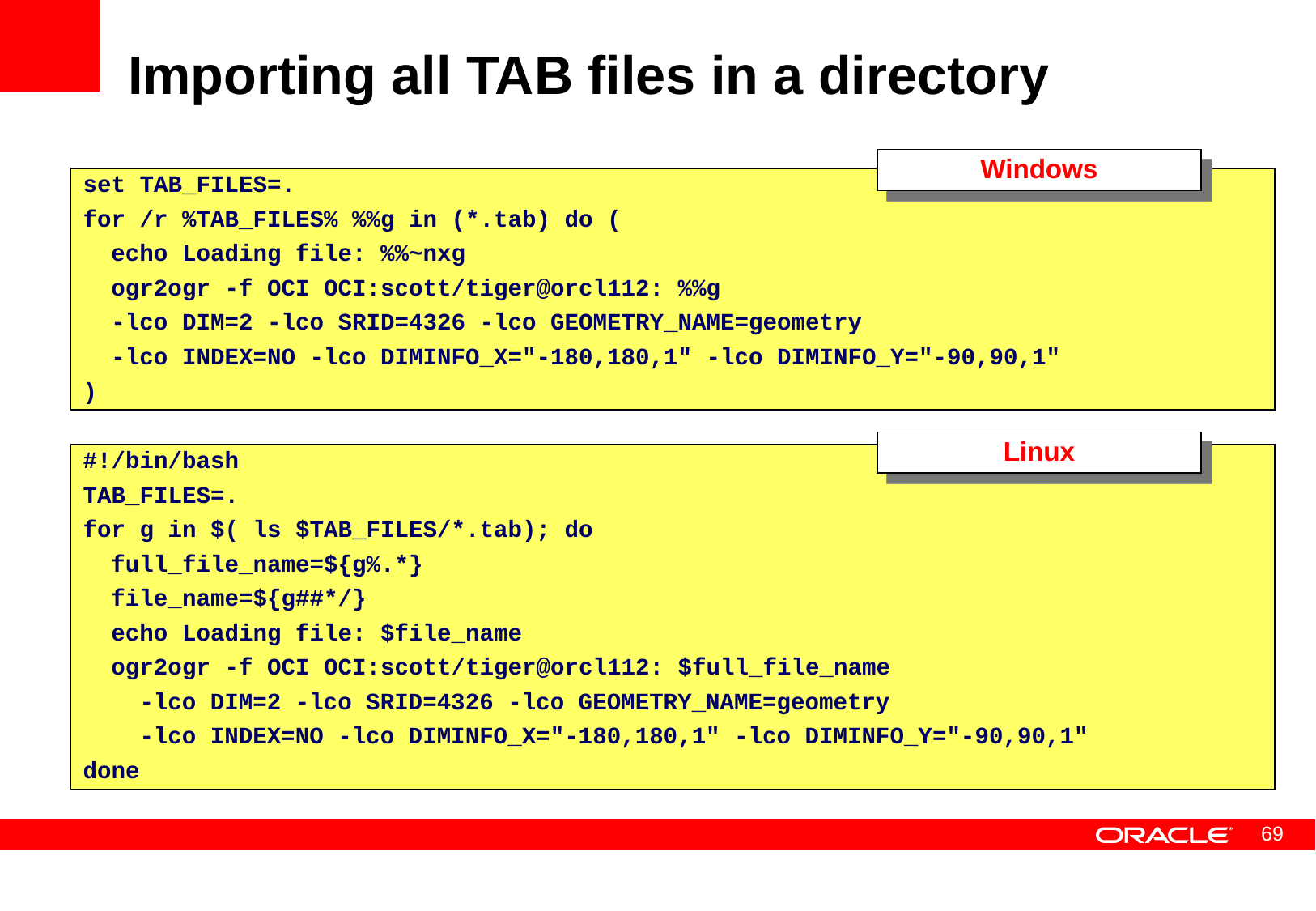

# Importing all TAB files in a directory
Windows
set TAB_FILES=.
for /r %TAB_FILES% %%g in (*.tab) do (
  echo Loading file: %%~nxg
  ogr2ogr -f OCI OCI:scott/tiger@orcl112: %%g
  -lco DIM=2 -lco SRID=4326 -lco GEOMETRY_NAME=geometry
  -lco INDEX=NO -lco DIMINFO_X="-180,180,1" -lco DIMINFO_Y="-90,90,1"
)
Linux
#!/bin/bash
TAB_FILES=.
for g in $( ls $TAB_FILES/*.tab); do
  full_file_name=${g%.*}
  file_name=${g##*/}
  echo Loading file: $file_name
  ogr2ogr -f OCI OCI:scott/tiger@orcl112: $full_file_name
    -lco DIM=2 -lco SRID=4326 -lco GEOMETRY_NAME=geometry
    -lco INDEX=NO -lco DIMINFO_X="-180,180,1" -lco DIMINFO_Y="-90,90,1"
done